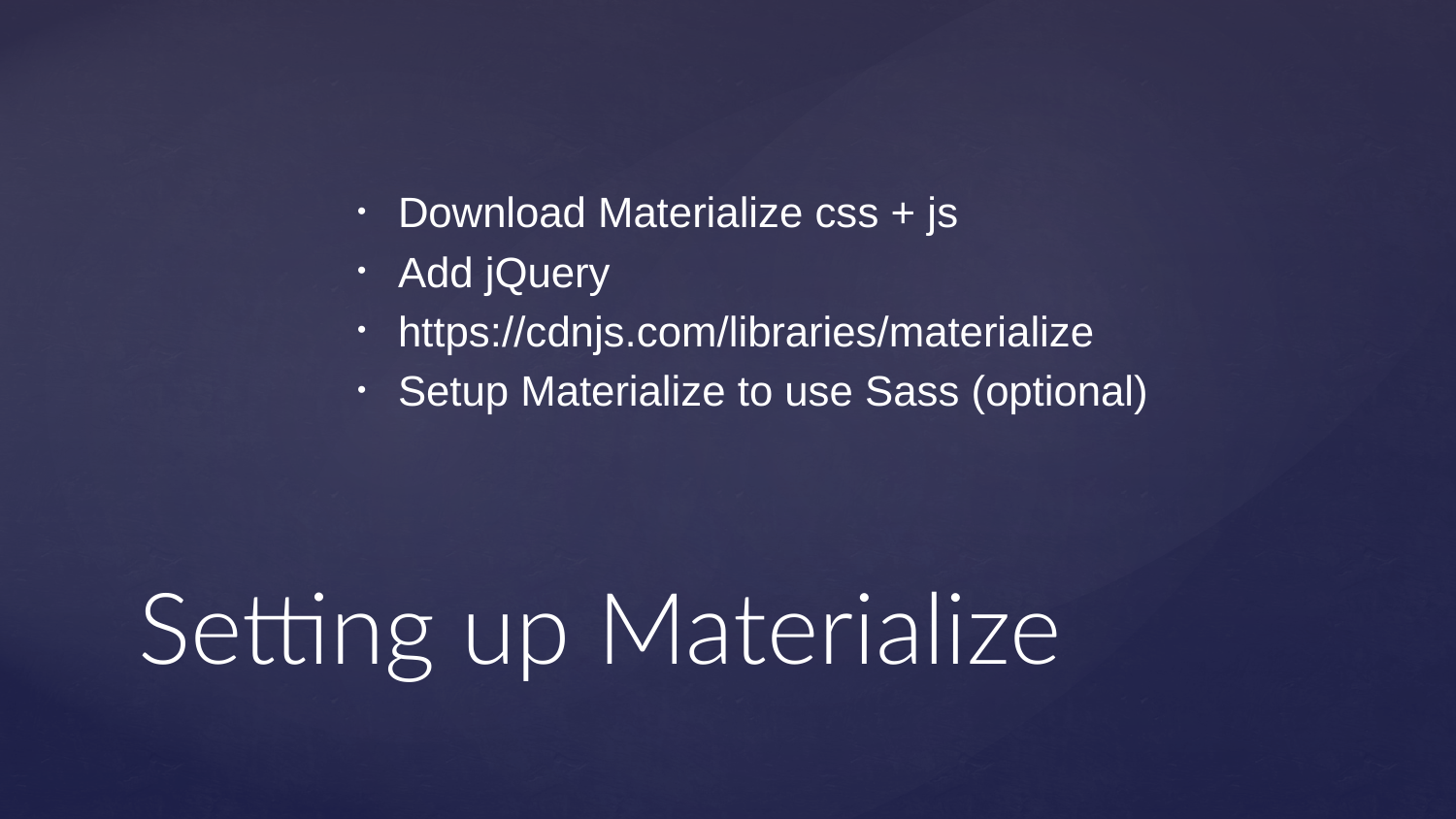

Download Materialize css + js
Add jQuery
https://cdnjs.com/libraries/materialize
Setup Materialize to use Sass (optional)
# Setting up Materialize